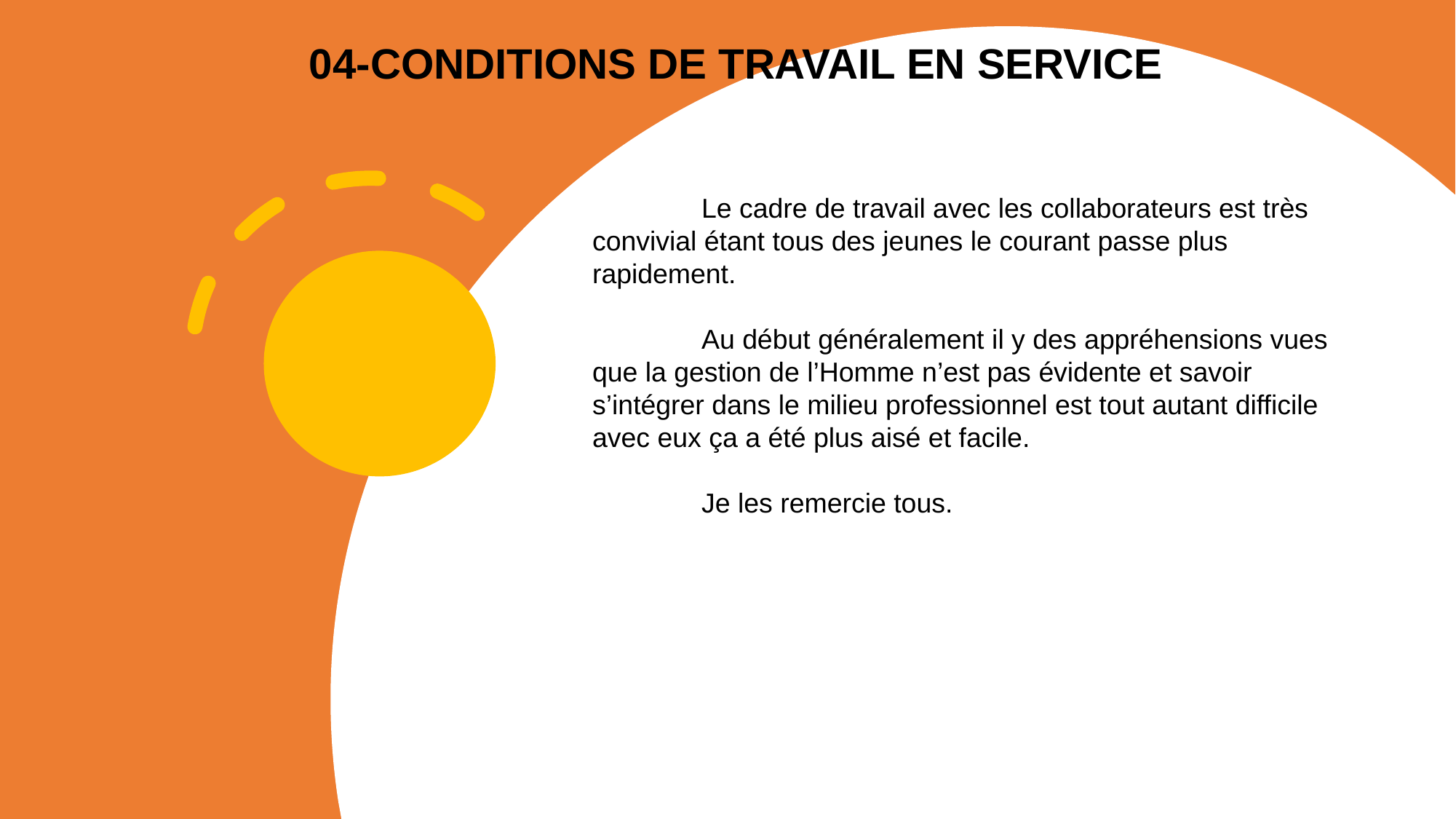

# 04-CONDITIONS DE TRAVAIL EN SERVICE

	Le cadre de travail avec les collaborateurs est très convivial étant tous des jeunes le courant passe plus rapidement.

	Au début généralement il y des appréhensions vues que la gestion de l’Homme n’est pas évidente et savoir s’intégrer dans le milieu professionnel est tout autant difficile avec eux ça a été plus aisé et facile.

	Je les remercie tous.